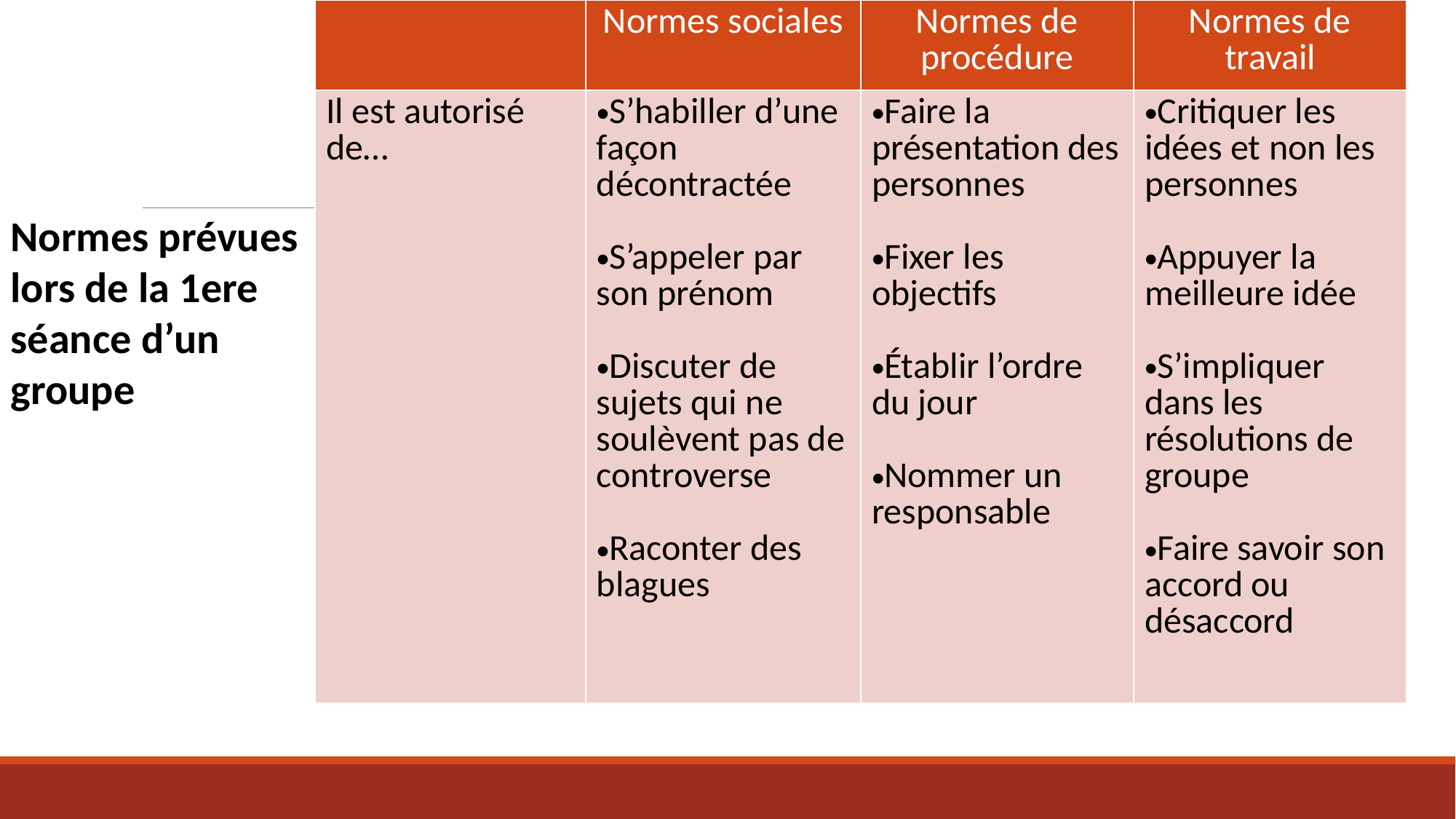

|  | Normes sociales | Normes de procédure | Normes de travail |
| --- | --- | --- | --- |
| Il est autorisé de… | S’habiller d’une façon décontractée S’appeler par son prénom Discuter de sujets qui ne soulèvent pas de controverse Raconter des blagues | Faire la présentation des personnes Fixer les objectifs Établir l’ordre du jour Nommer un responsable | Critiquer les idées et non les personnes Appuyer la meilleure idée S’impliquer dans les résolutions de groupe Faire savoir son accord ou désaccord |
Normes prévues lors de la 1ere séance d’un groupe